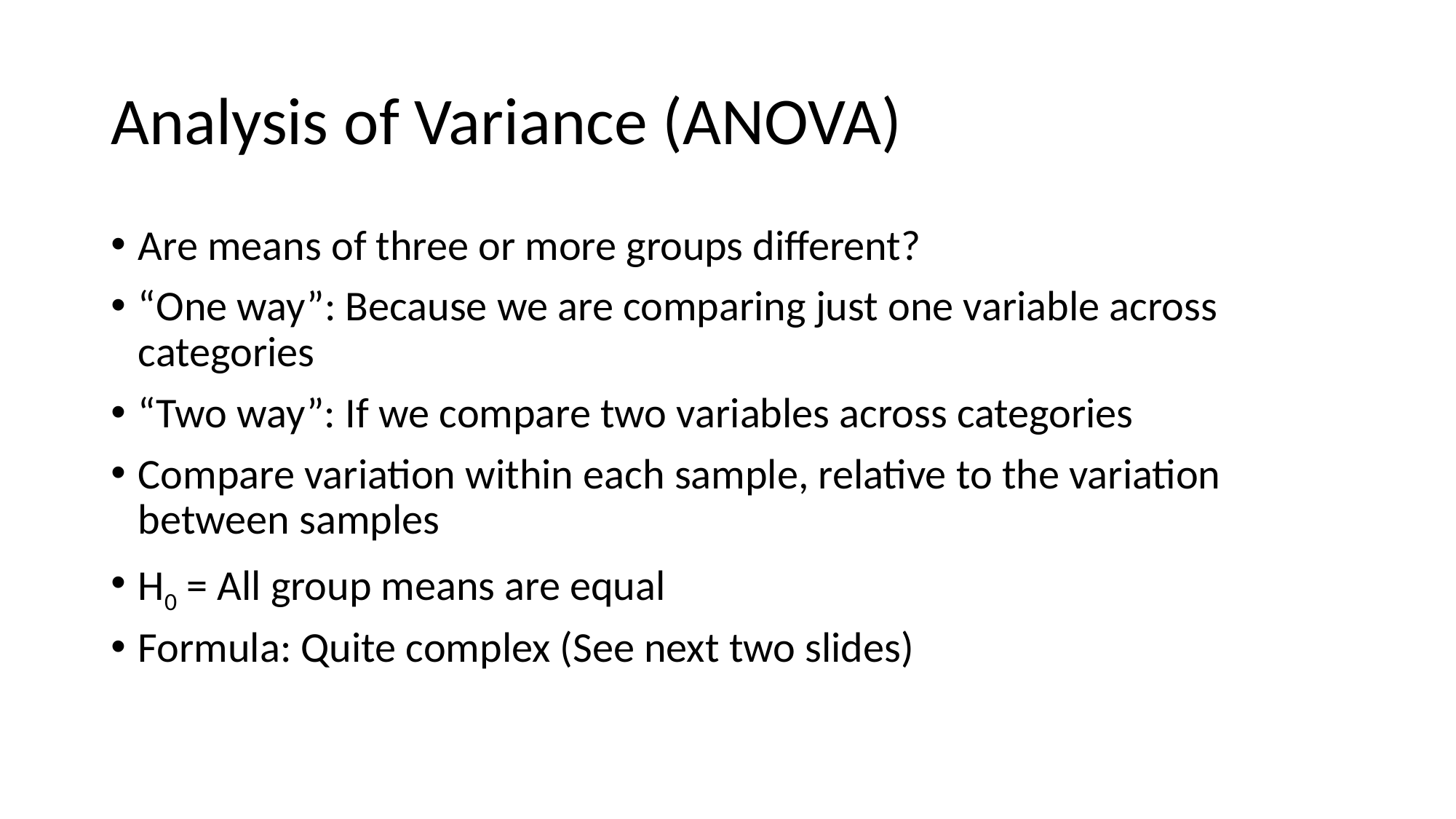

# Analysis of Variance (ANOVA)
Are means of three or more groups different?
“One way”: Because we are comparing just one variable across categories
“Two way”: If we compare two variables across categories
Compare variation within each sample, relative to the variation between samples
H0 = All group means are equal
Formula: Quite complex (See next two slides)